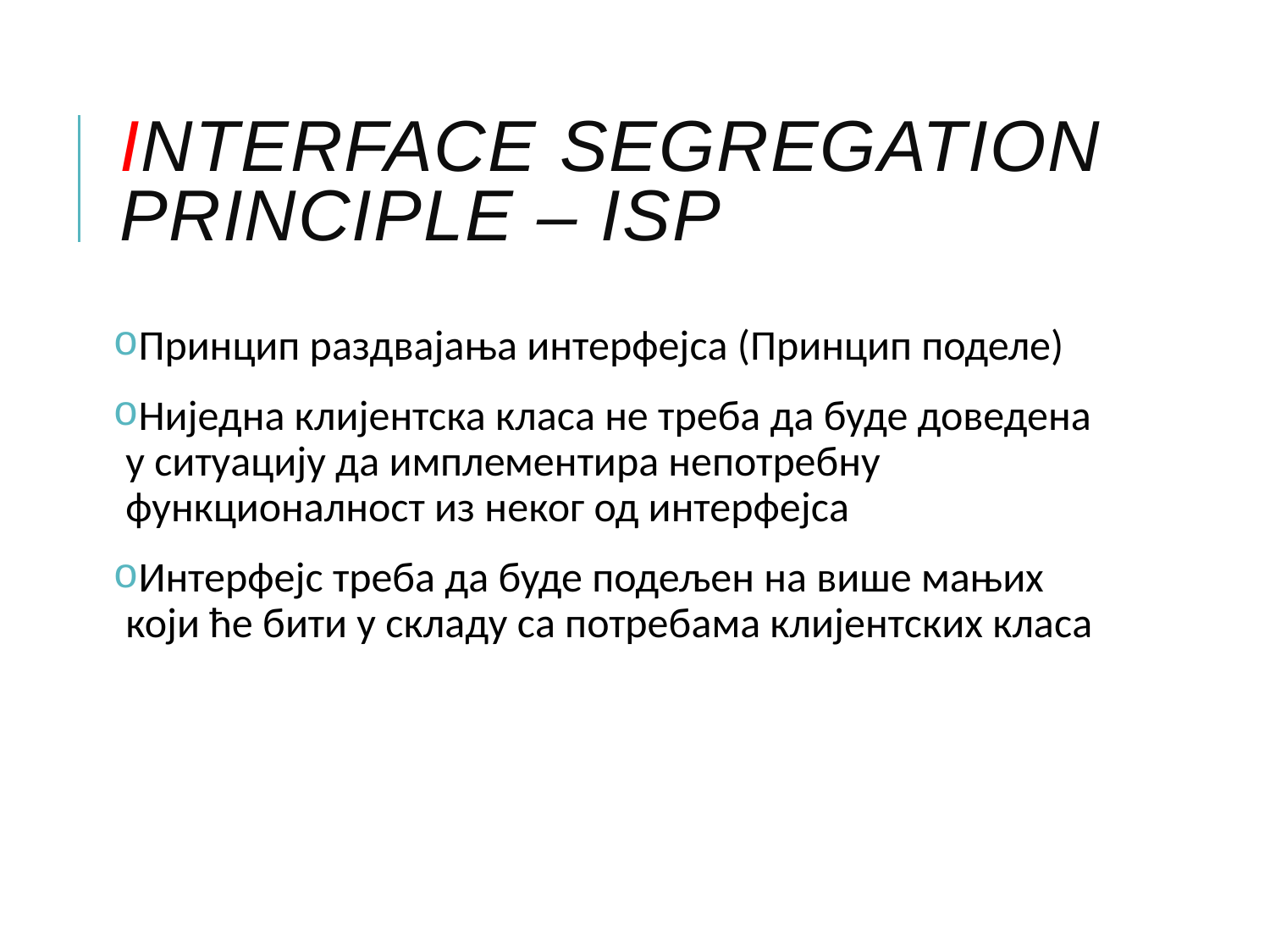

# Interface Segregation Principle – ISP
Принцип раздвајања интерфејса (Принцип поделе)
Ниједна клијентска класа не треба да буде доведена у ситуацију да имплементира непотребну функционалност из неког од интерфејса
Интерфејс треба да буде подељен на више мањих који ће бити у складу са потребама клијентских класа